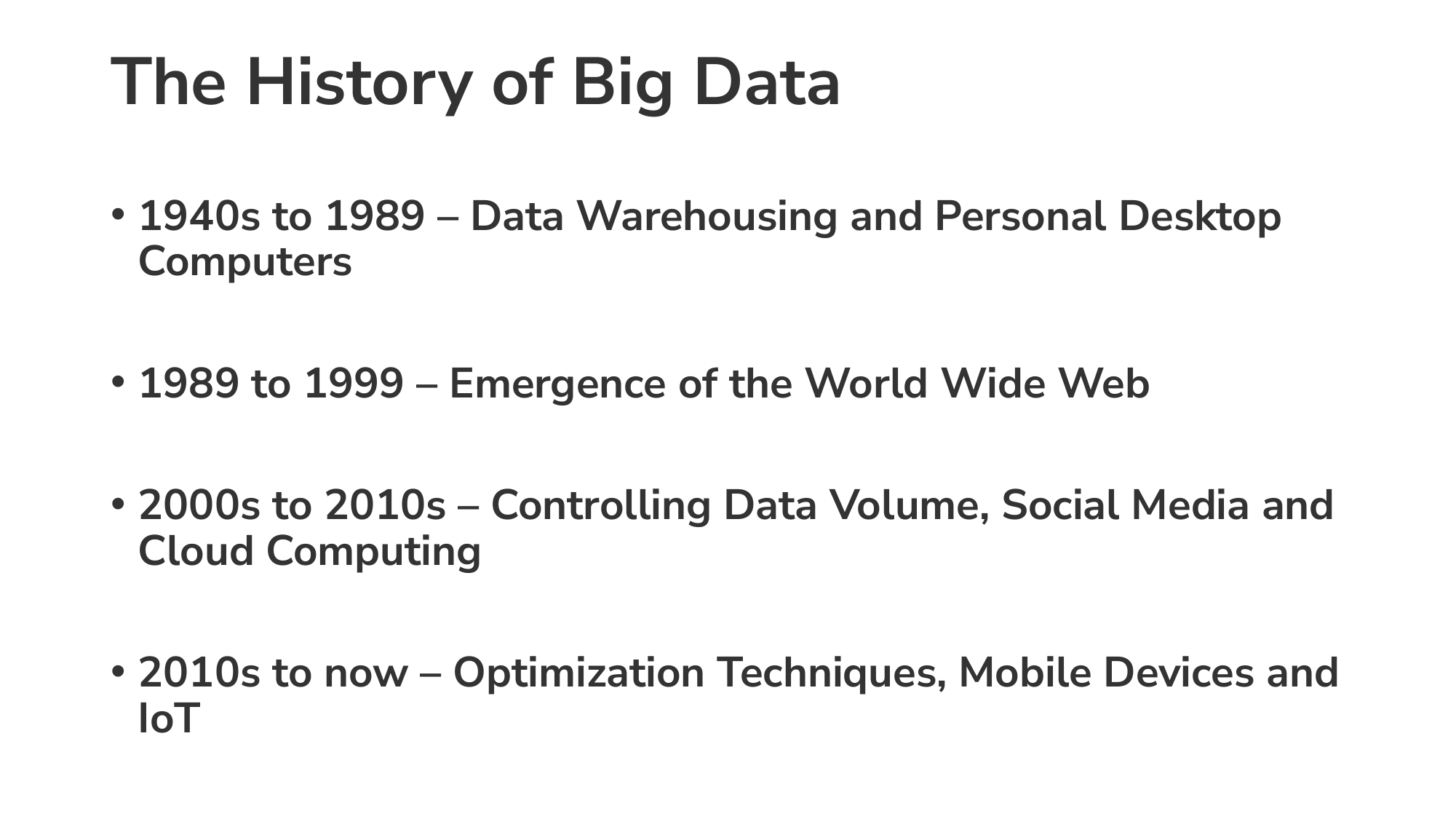

# The History of Big Data
1940s to 1989 – Data Warehousing and Personal Desktop Computers

1989 to 1999 – Emergence of the World Wide Web

2000s to 2010s – Controlling Data Volume, Social Media and Cloud Computing

2010s to now – Optimization Techniques, Mobile Devices and IoT